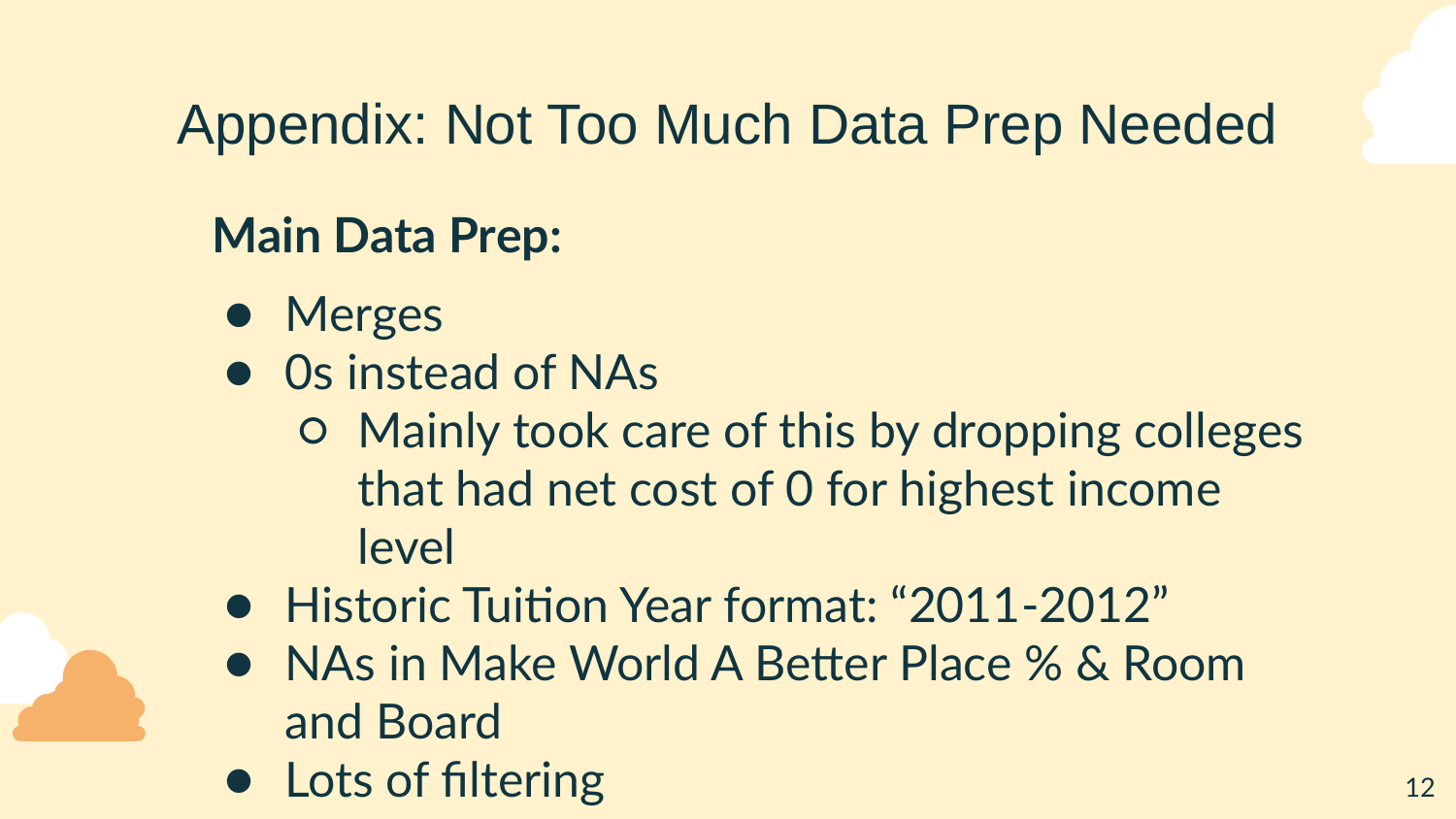

# Appendix: Not Too Much Data Prep Needed
Main Data Prep:
Merges
0s instead of NAs
Mainly took care of this by dropping colleges that had net cost of 0 for highest income level
Historic Tuition Year format: “2011-2012”
NAs in Make World A Better Place % & Room and Board
Lots of filtering

12